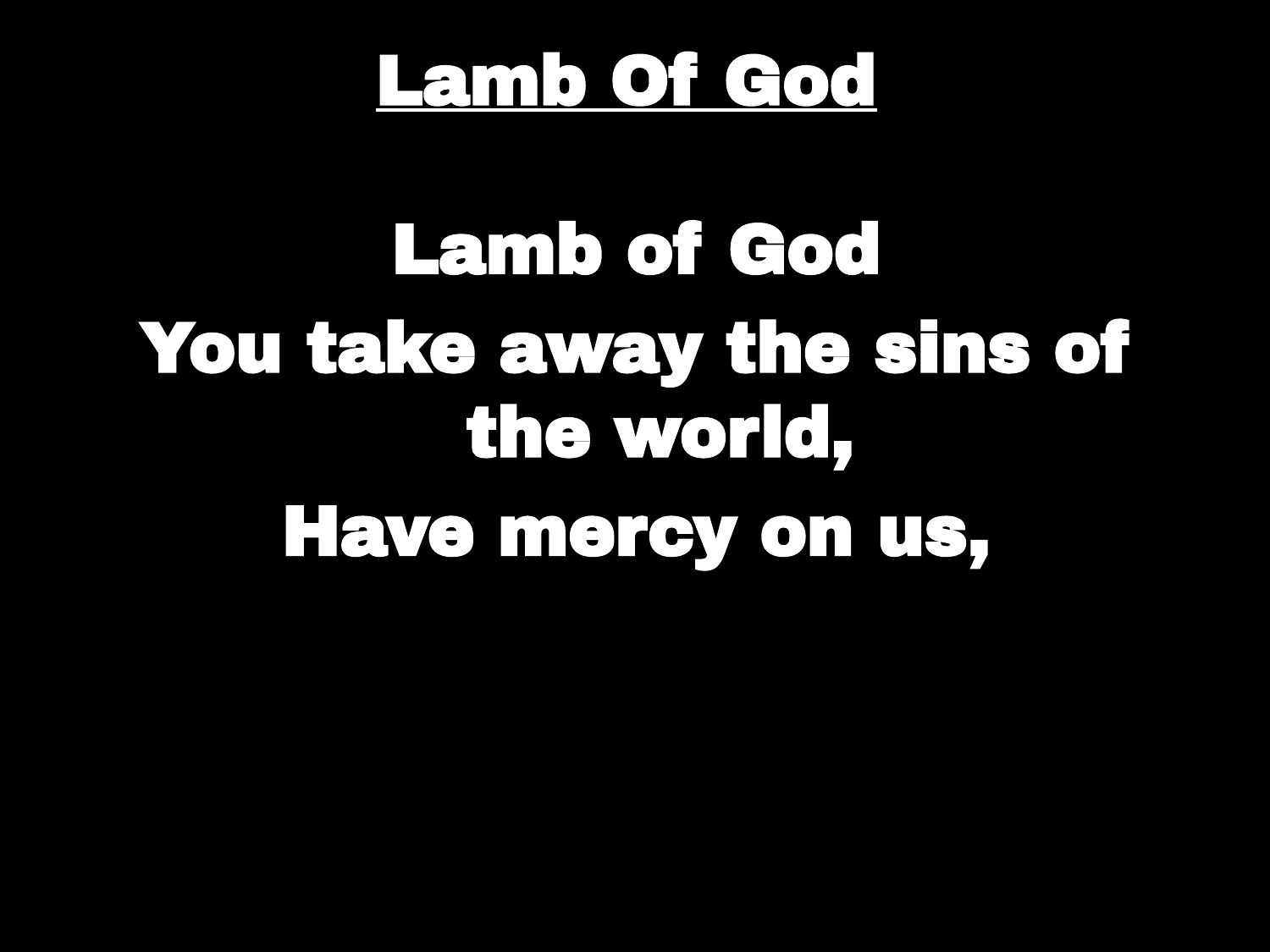

# Lamb Of God
Lamb of God
You take away the sins of the world,
Have mercy on us,